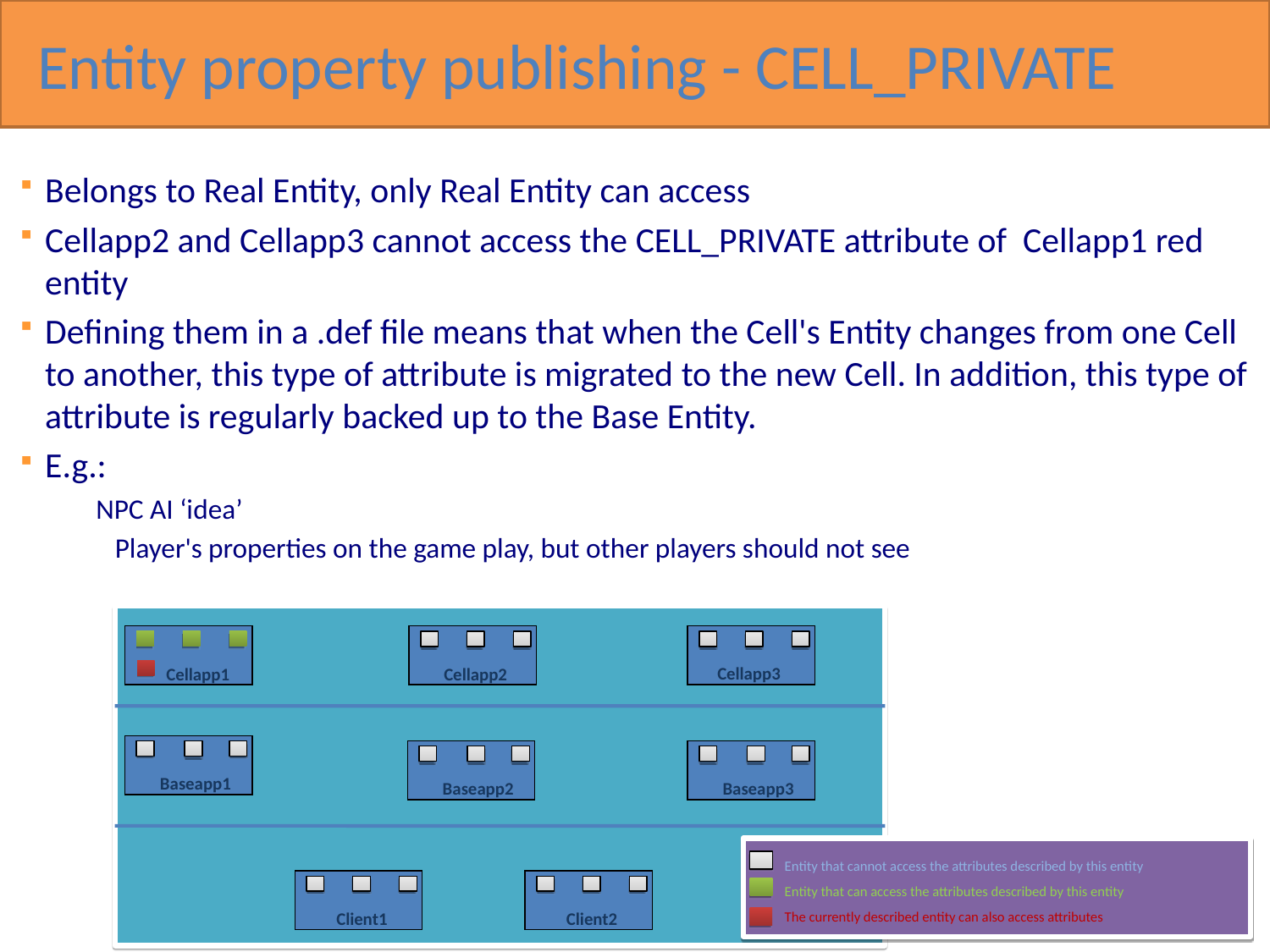

Entity property publishing - CELL_PRIVATE
Belongs to Real Entity, only Real Entity can access
Cellapp2 and Cellapp3 cannot access the CELL_PRIVATE attribute of  Cellapp1 red entity
Defining them in a .def file means that when the Cell's Entity changes from one Cell to another, this type of attribute is migrated to the new Cell. In addition, this type of attribute is regularly backed up to the Base Entity.
E.g.:
        NPC AI ‘idea’
           Player's properties on the game play, but other players should not see

Cellapp3
Cellapp1
Cellapp2

Baseapp1
Baseapp2
Baseapp3

Entity that cannot access the attributes described by this entity
Entity that can access the attributes described by this entity
The currently described entity can also access attributes

Client1
Client2